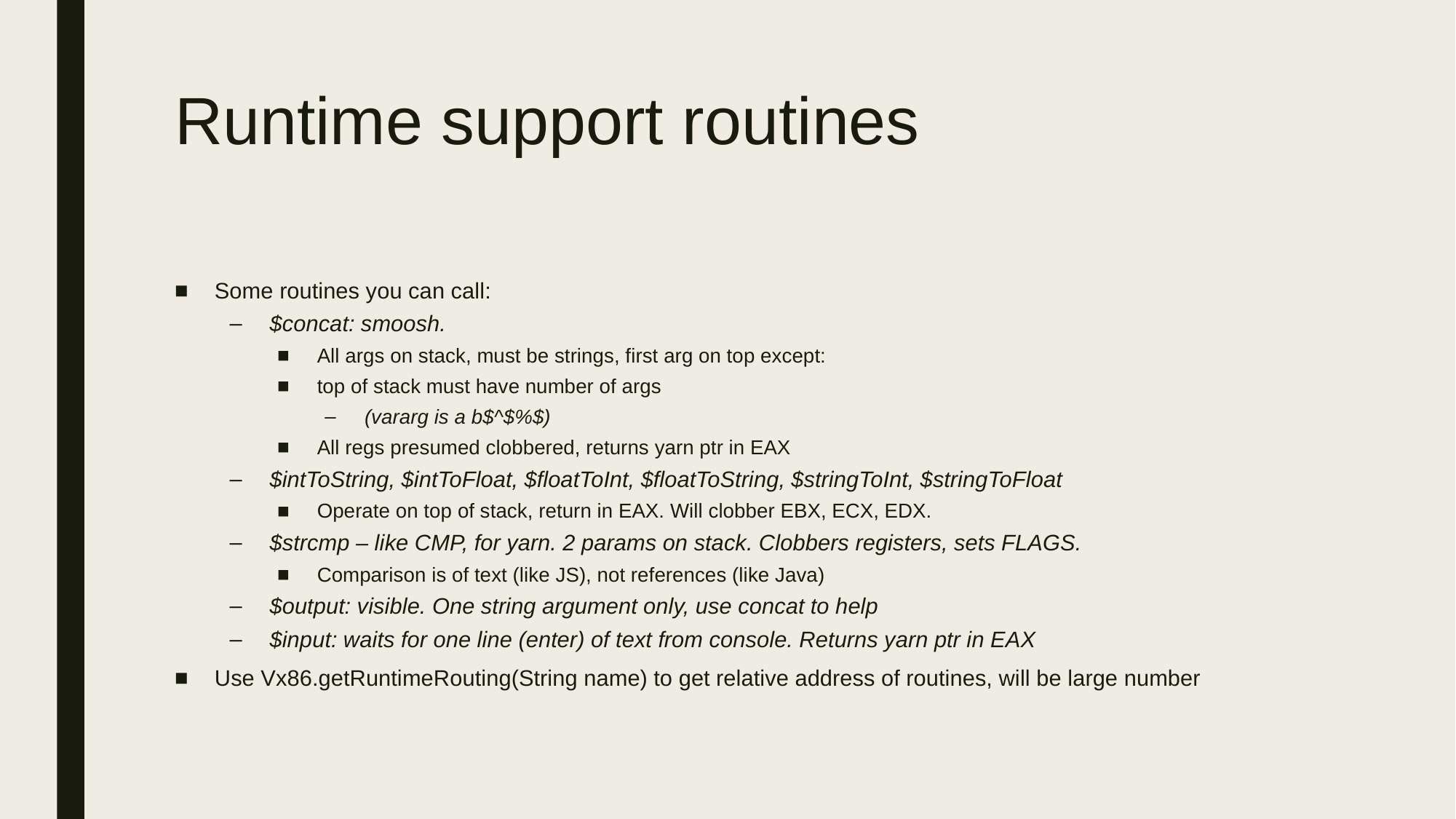

# Runtime support routines
Some routines you can call:
$concat: smoosh.
All args on stack, must be strings, first arg on top except:
top of stack must have number of args
(vararg is a b$^$%$)
All regs presumed clobbered, returns yarn ptr in EAX
$intToString, $intToFloat, $floatToInt, $floatToString, $stringToInt, $stringToFloat
Operate on top of stack, return in EAX. Will clobber EBX, ECX, EDX.
$strcmp – like CMP, for yarn. 2 params on stack. Clobbers registers, sets FLAGS.
Comparison is of text (like JS), not references (like Java)
$output: visible. One string argument only, use concat to help
$input: waits for one line (enter) of text from console. Returns yarn ptr in EAX
Use Vx86.getRuntimeRouting(String name) to get relative address of routines, will be large number